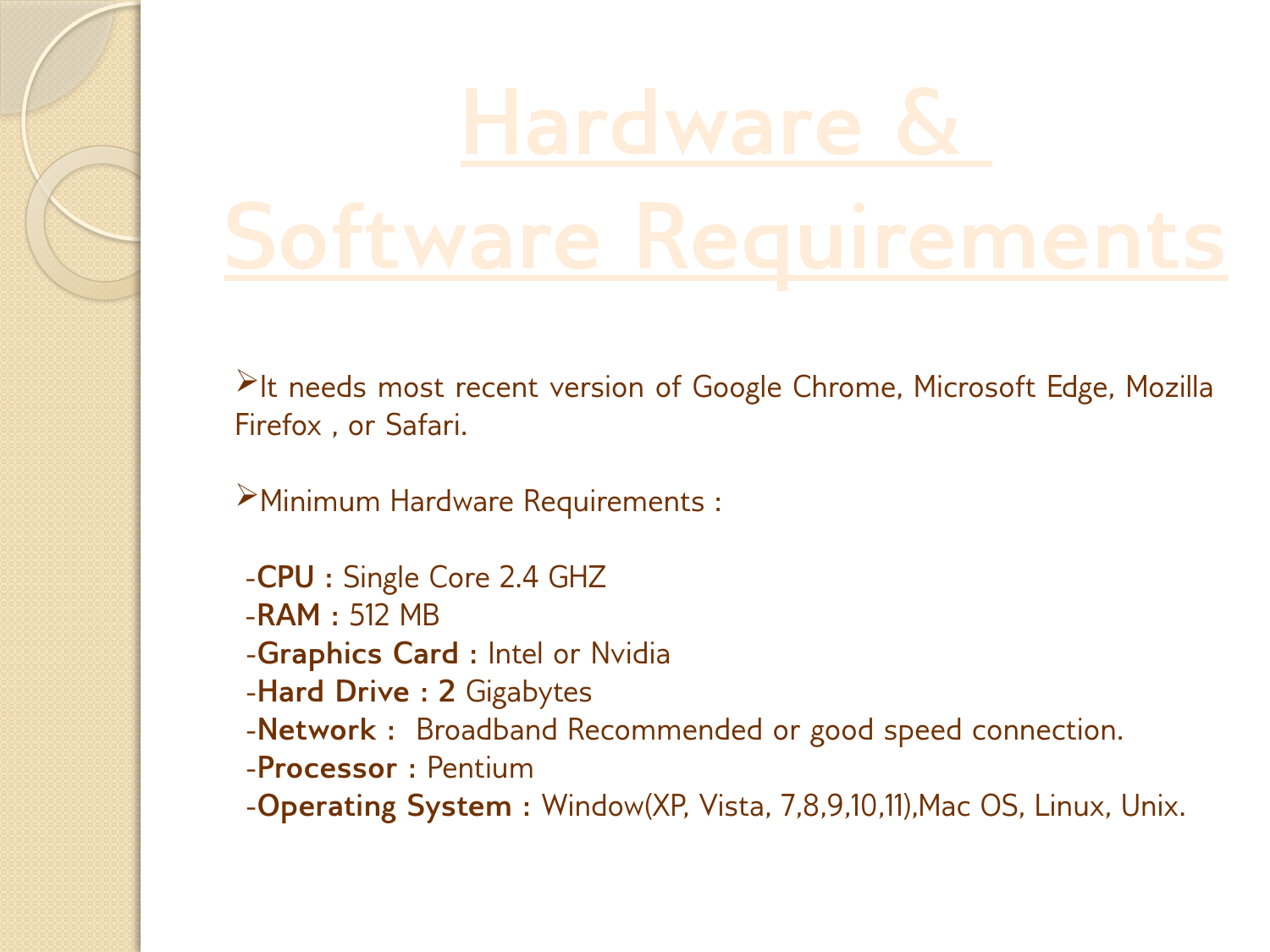

Hardware &
Software Requirements
It needs most recent version of Google Chrome, Microsoft Edge, Mozilla Firefox , or Safari.

Minimum Hardware Requirements :

 -CPU : Single Core 2.4 GHZ
 -RAM : 512 MB
 -Graphics Card : Intel or Nvidia
 -Hard Drive : 2 Gigabytes
 -Network :  Broadband Recommended or good speed connection.
 -Processor : Pentium
 -Operating System : Window(XP, Vista, 7,8,9,10,11),Mac OS, Linux, Unix.